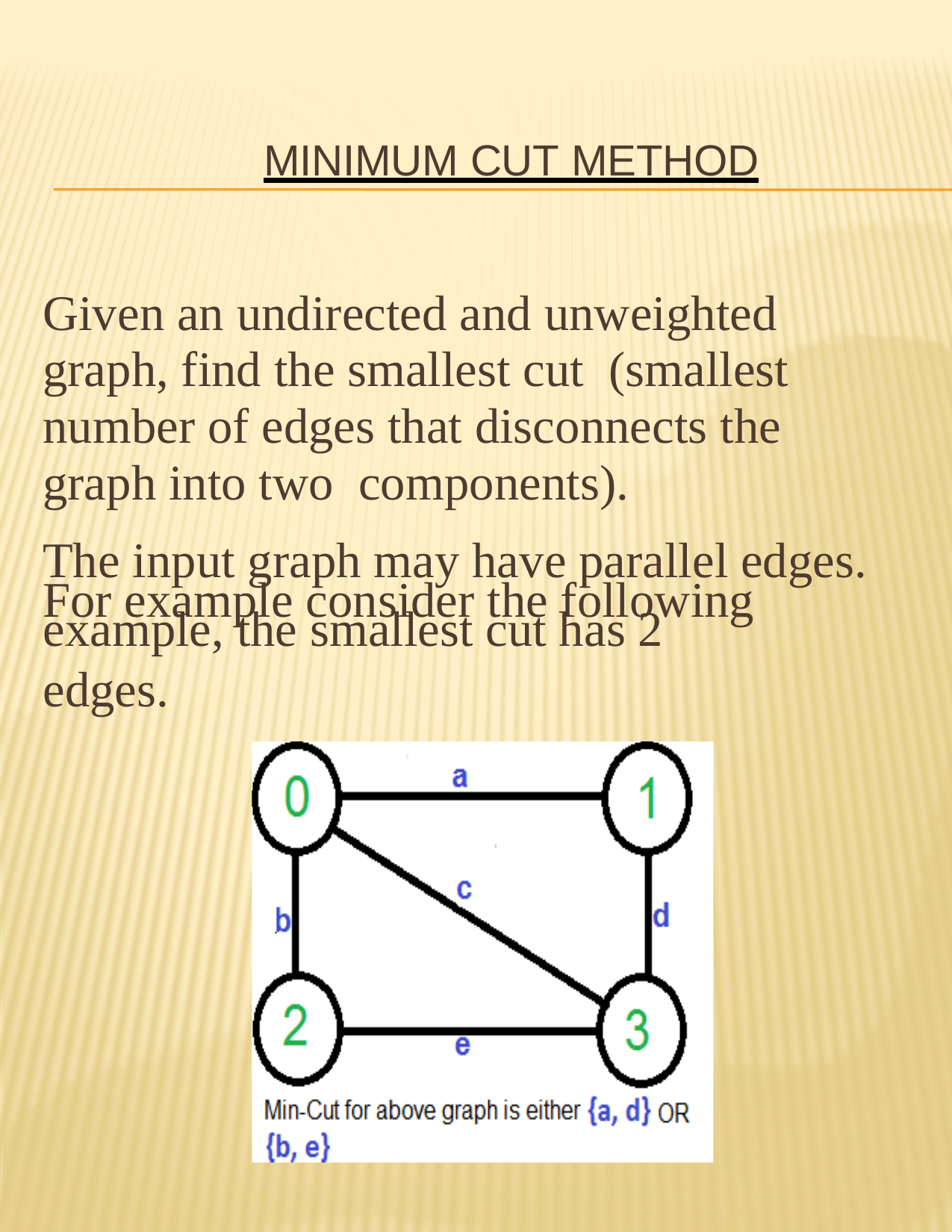

# Minimum Cut Method
Given an undirected and unweighted graph, find the smallest cut  (smallest number of edges that disconnects the graph into two  components).

The input graph may have parallel edges.
For example consider the following example, the smallest cut has 2
edges.